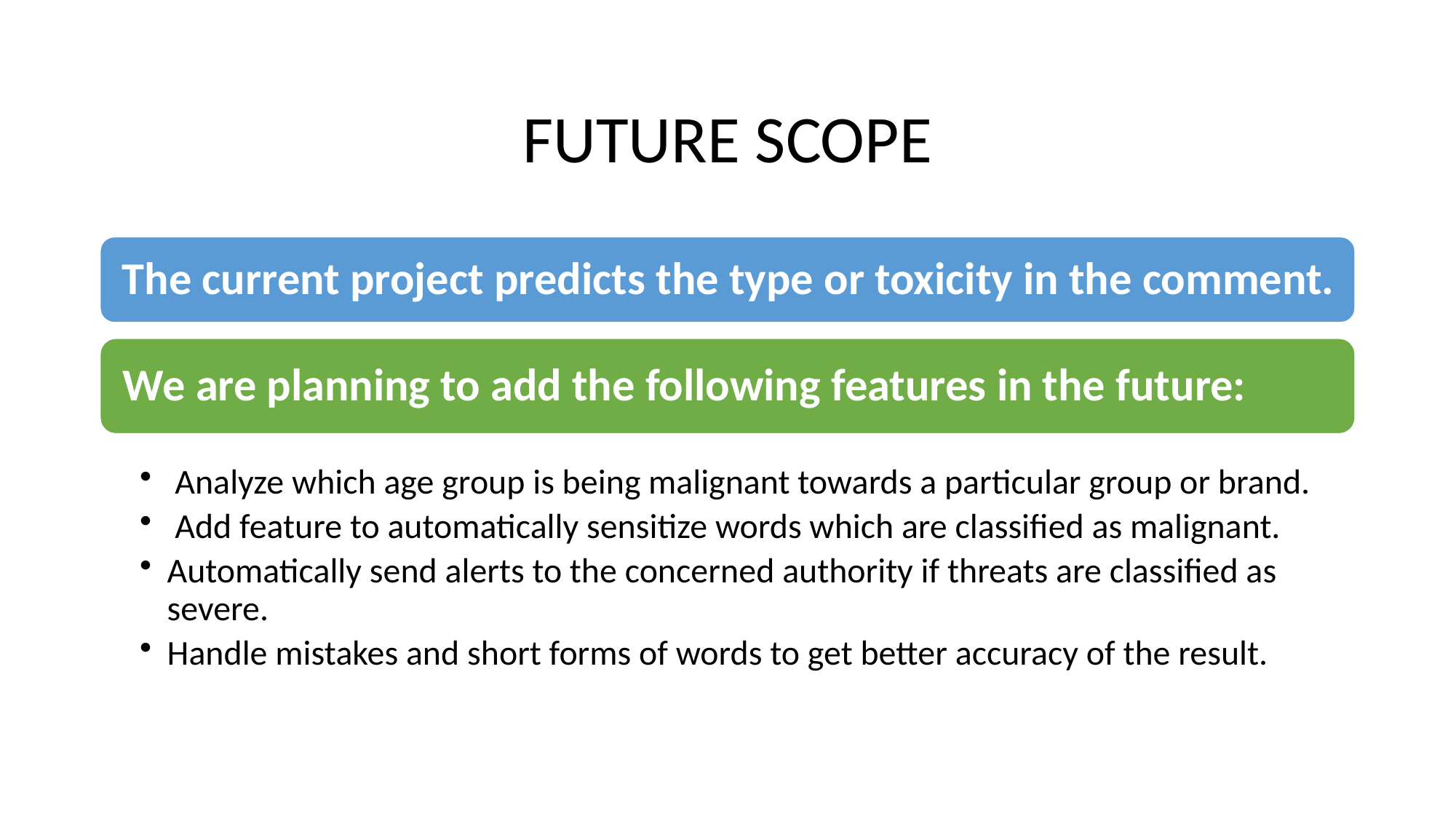

# FUTURE SCOPE
The current project predicts the type or toxicity in the comment.
We are planning to add the following features in the future:
 Analyze which age group is being malignant towards a particular group or brand.
 Add feature to automatically sensitize words which are classified as malignant.
Automatically send alerts to the concerned authority if threats are classified as severe.
Handle mistakes and short forms of words to get better accuracy of the result.